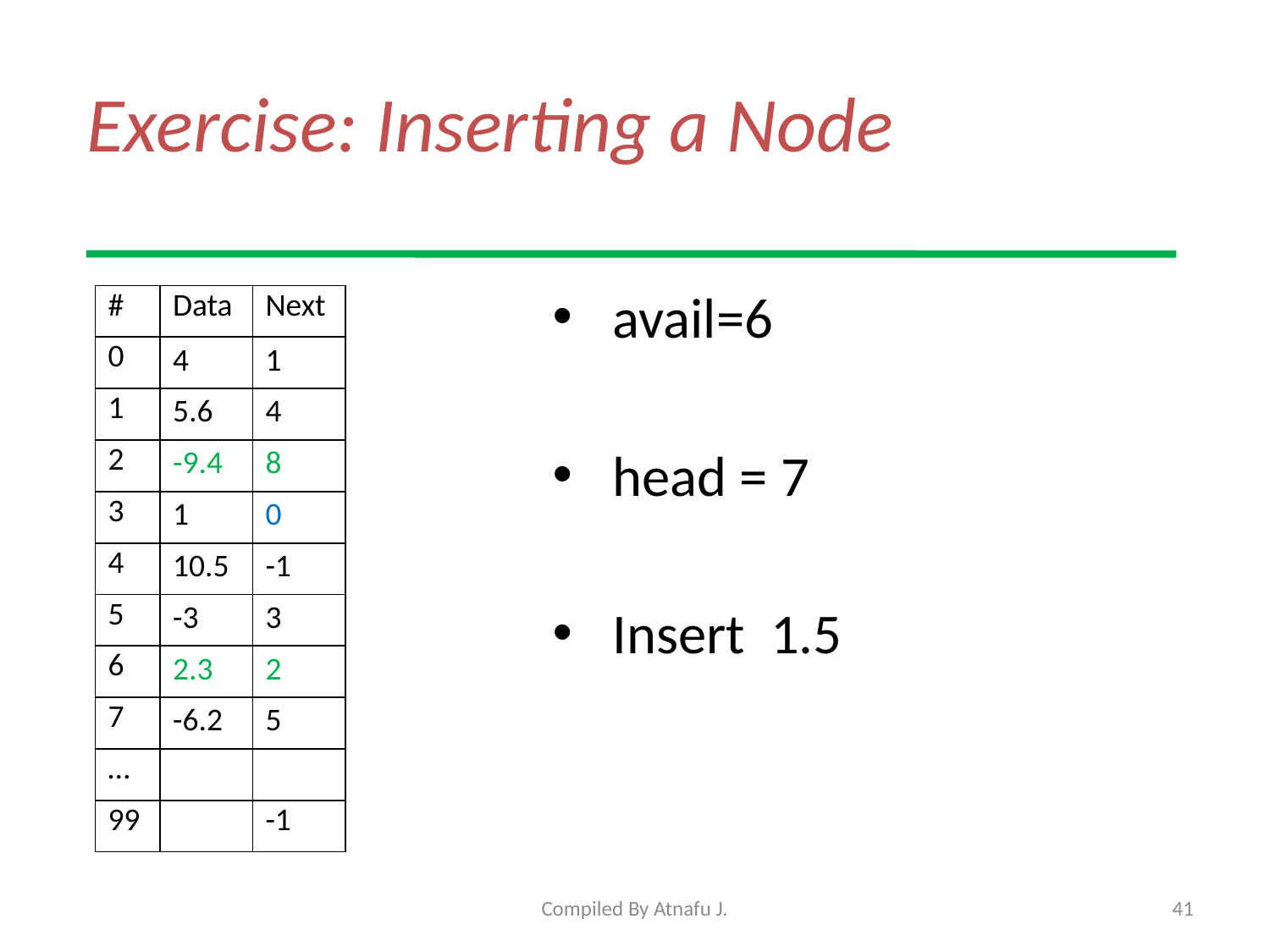

# Exercise: Inserting a Node
 avail=6

 head = 7

 Insert  1.5
| # | Data | Next |
| --- | --- | --- |
| 0 | 4 | 1 |
| 1 | 5.6 | 4 |
| 2 | -9.4 | 8 |
| 3 | 1 | 0 |
| 4 | 10.5 | -1 |
| 5 | -3 | 3 |
| 6 | 2.3 | 2 |
| 7 | -6.2 | 5 |
| … |  |  |
| 99 |  | -1 |

Compiled By Atnafu J.
41